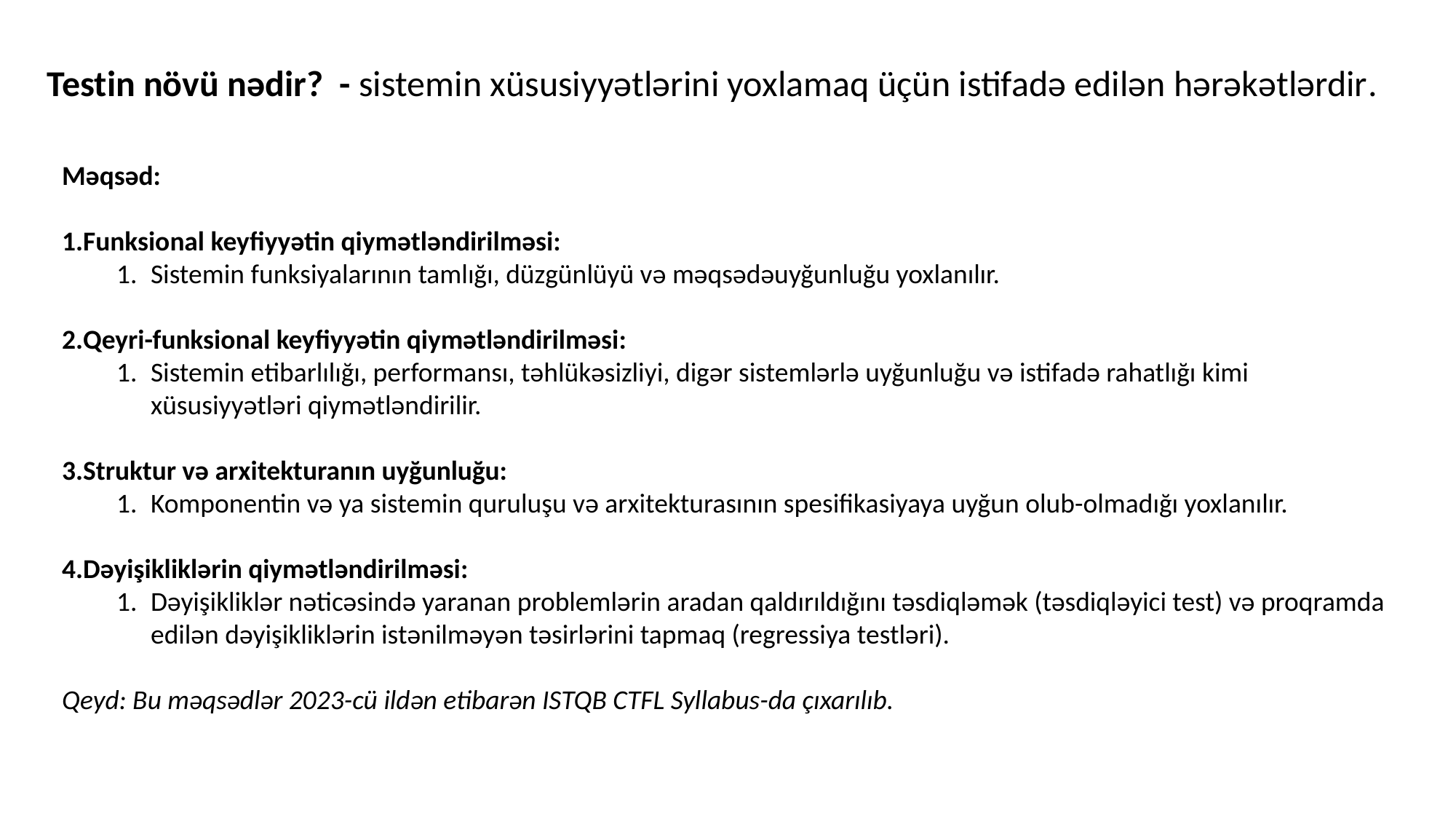

Testin növü nədir?  - sistemin xüsusiyyətlərini yoxlamaq üçün istifadə edilən hərəkətlərdir.
Məqsəd:

Funksional keyfiyyətin qiymətləndirilməsi:
Sistemin funksiyalarının tamlığı, düzgünlüyü və məqsədəuyğunluğu yoxlanılır.

Qeyri-funksional keyfiyyətin qiymətləndirilməsi:
Sistemin etibarlılığı, performansı, təhlükəsizliyi, digər sistemlərlə uyğunluğu və istifadə rahatlığı kimi xüsusiyyətləri qiymətləndirilir.

Struktur və arxitekturanın uyğunluğu:
Komponentin və ya sistemin quruluşu və arxitekturasının spesifikasiyaya uyğun olub-olmadığı yoxlanılır.

Dəyişikliklərin qiymətləndirilməsi:
Dəyişikliklər nəticəsində yaranan problemlərin aradan qaldırıldığını təsdiqləmək (təsdiqləyici test) və proqramda edilən dəyişikliklərin istənilməyən təsirlərini tapmaq (regressiya testləri).

Qeyd: Bu məqsədlər 2023-cü ildən etibarən ISTQB CTFL Syllabus-da çıxarılıb.